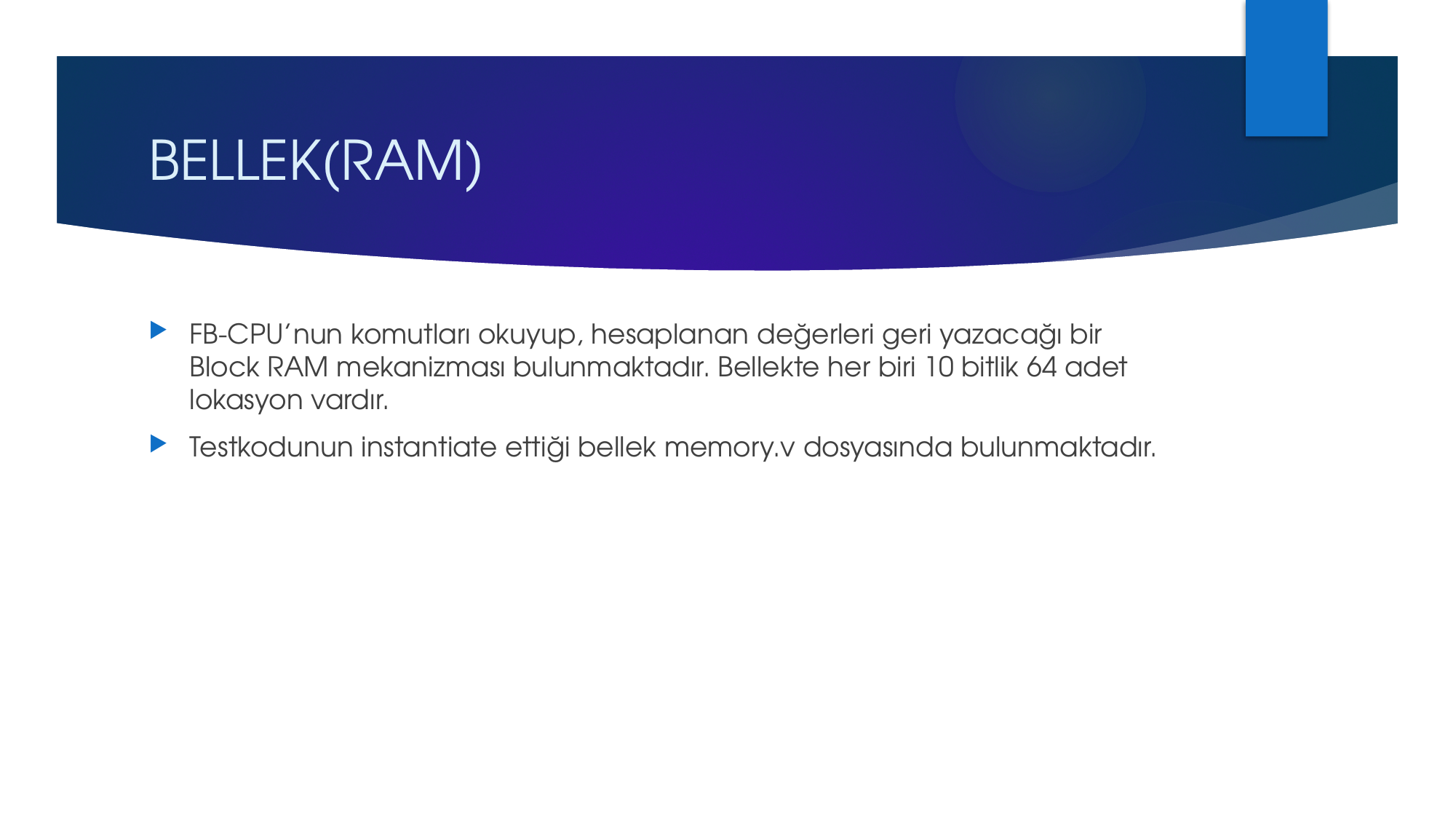

# BELLEK(RAM)
FB-CPU’nun komutları okuyup, hesaplanan değerleri geri yazacağı bir Block RAM mekanizması bulunmaktadır. Bellekte her biri 10 bitlik 64 adet lokasyon vardır.
Testkodunun instantiate ettiği bellek memory.v dosyasında bulunmaktadır.